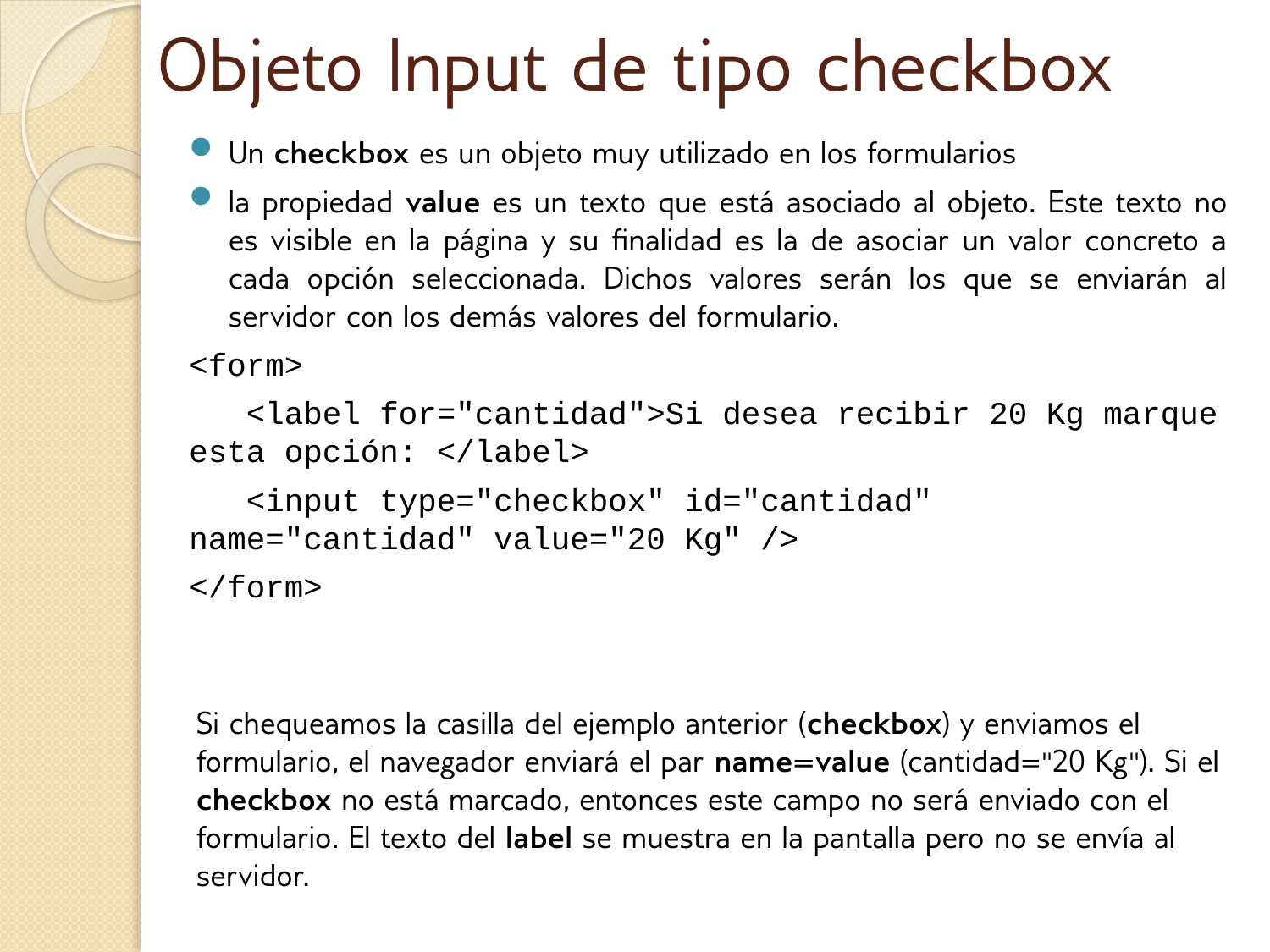

# Objeto Input de tipo checkbox
Un checkbox es un objeto muy utilizado en los formularios
la propiedad value es un texto que está asociado al objeto. Este texto no es visible en la página y su finalidad es la de asociar un valor concreto a cada opción seleccionada. Dichos valores serán los que se enviarán al servidor con los demás valores del formulario.
<form>
   <label for="cantidad">Si desea recibir 20 Kg marque esta opción: </label>
   <input type="checkbox" id="cantidad" name="cantidad" value="20 Kg" />
</form>

Si chequeamos la casilla del ejemplo anterior (checkbox) y enviamos el formulario, el navegador enviará el par name=value (cantidad="20 Kg"). Si el checkbox no está marcado, entonces este campo no será enviado con el formulario. El texto del label se muestra en la pantalla pero no se envía al servidor.